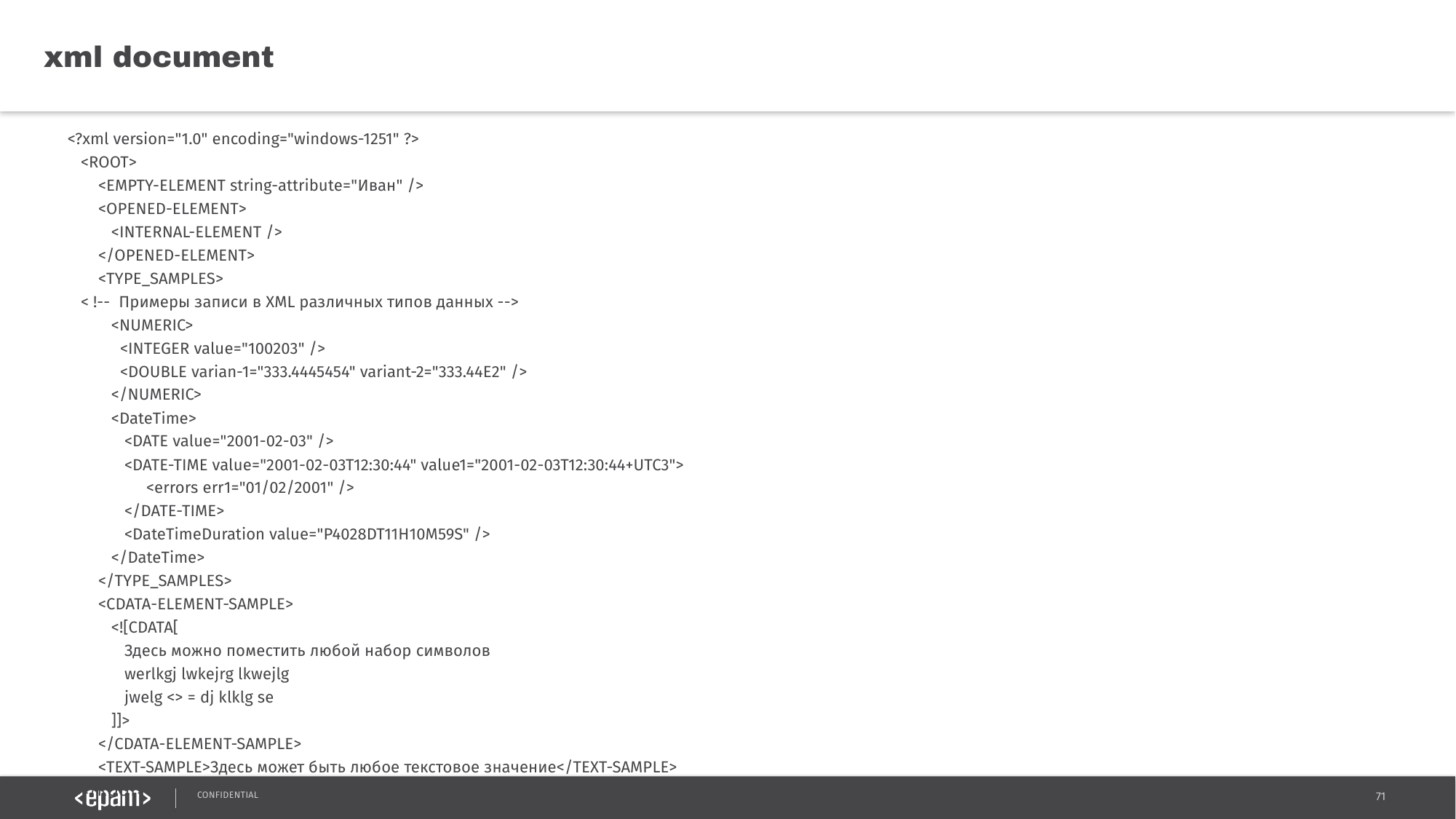

xml document
<?xml version="1.0" encoding="windows-1251" ?>
   <ROOT>
       <EMPTY-ELEMENT string-attribute="Иван" />
       <OPENED-ELEMENT>
          <INTERNAL-ELEMENT />
       </OPENED-ELEMENT>
       <TYPE_SAMPLES>
   < !--  Примеры записи в XML различных типов данных -->
          <NUMERIC>
            <INTEGER value="100203" />
            <DOUBLE varian-1="333.4445454" variant-2="333.44E2" />
          </NUMERIC>
          <DateTime>
             <DATE value="2001-02-03" />
             <DATE-TIME value="2001-02-03T12:30:44" value1="2001-02-03T12:30:44+UTC3">
                  <errors err1="01/02/2001" />
             </DATE-TIME>
             <DateTimeDuration value="P4028DT11H10M59S" />
          </DateTime>
       </TYPE_SAMPLES>
       <CDATA-ELEMENT-SAMPLE>
          <![CDATA[
             Здесь можно поместить любой набор символов
             werlkgj lwkejrg lkwejlg
             jwelg <> = dj klklg se
          ]]>
       </CDATA-ELEMENT-SAMPLE>
       <TEXT-SAMPLE>Здесь может быть любое текстовое значение</TEXT-SAMPLE>
   </ROOT>